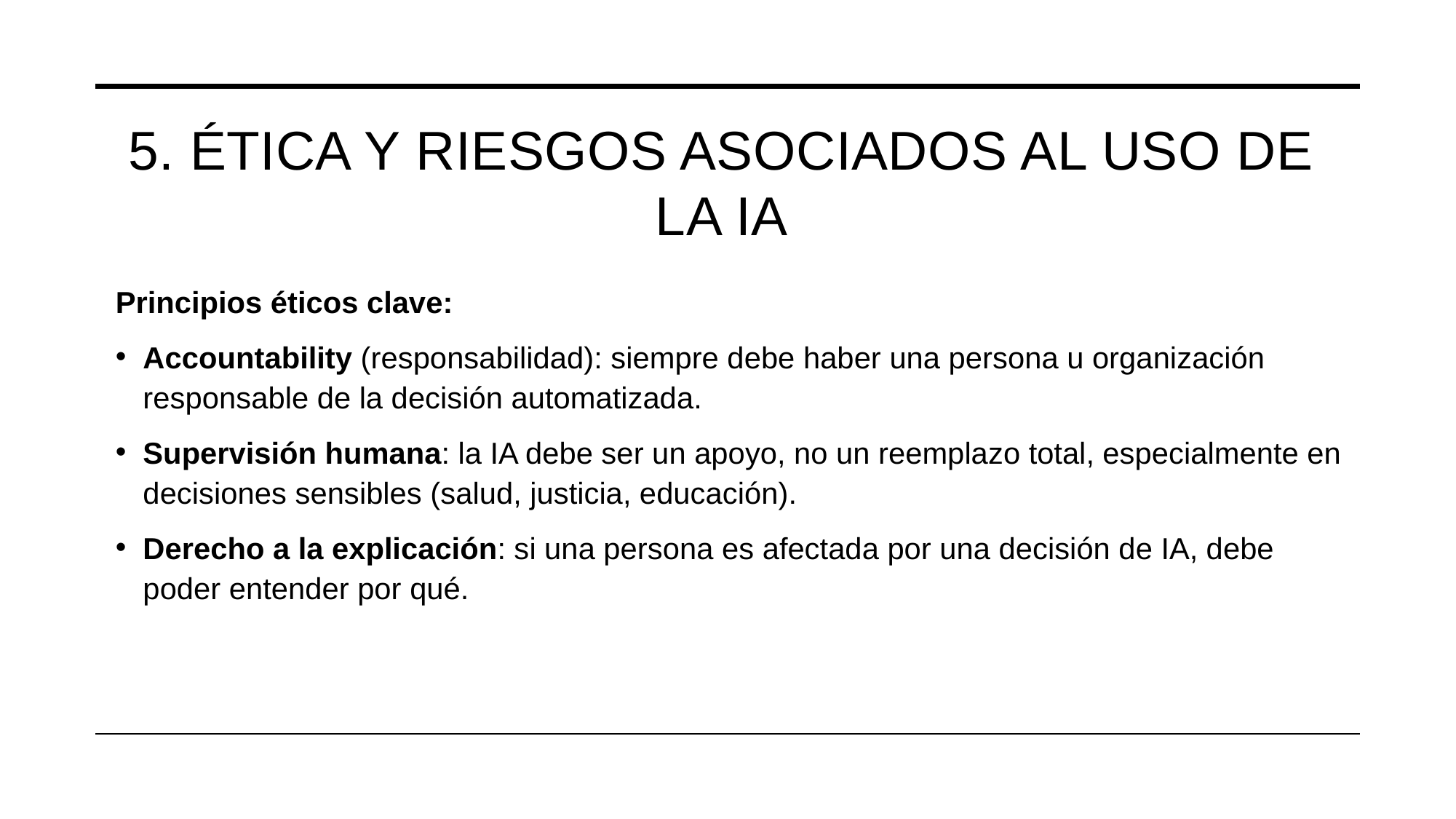

# 5. Ética y riesgos asociados al uso de la IA

‍Principios éticos clave:
Accountability (responsabilidad): siempre debe haber una persona u organización responsable de la decisión automatizada.
Supervisión humana: la IA debe ser un apoyo, no un reemplazo total, especialmente en decisiones sensibles (salud, justicia, educación).
Derecho a la explicación: si una persona es afectada por una decisión de IA, debe poder entender por qué.